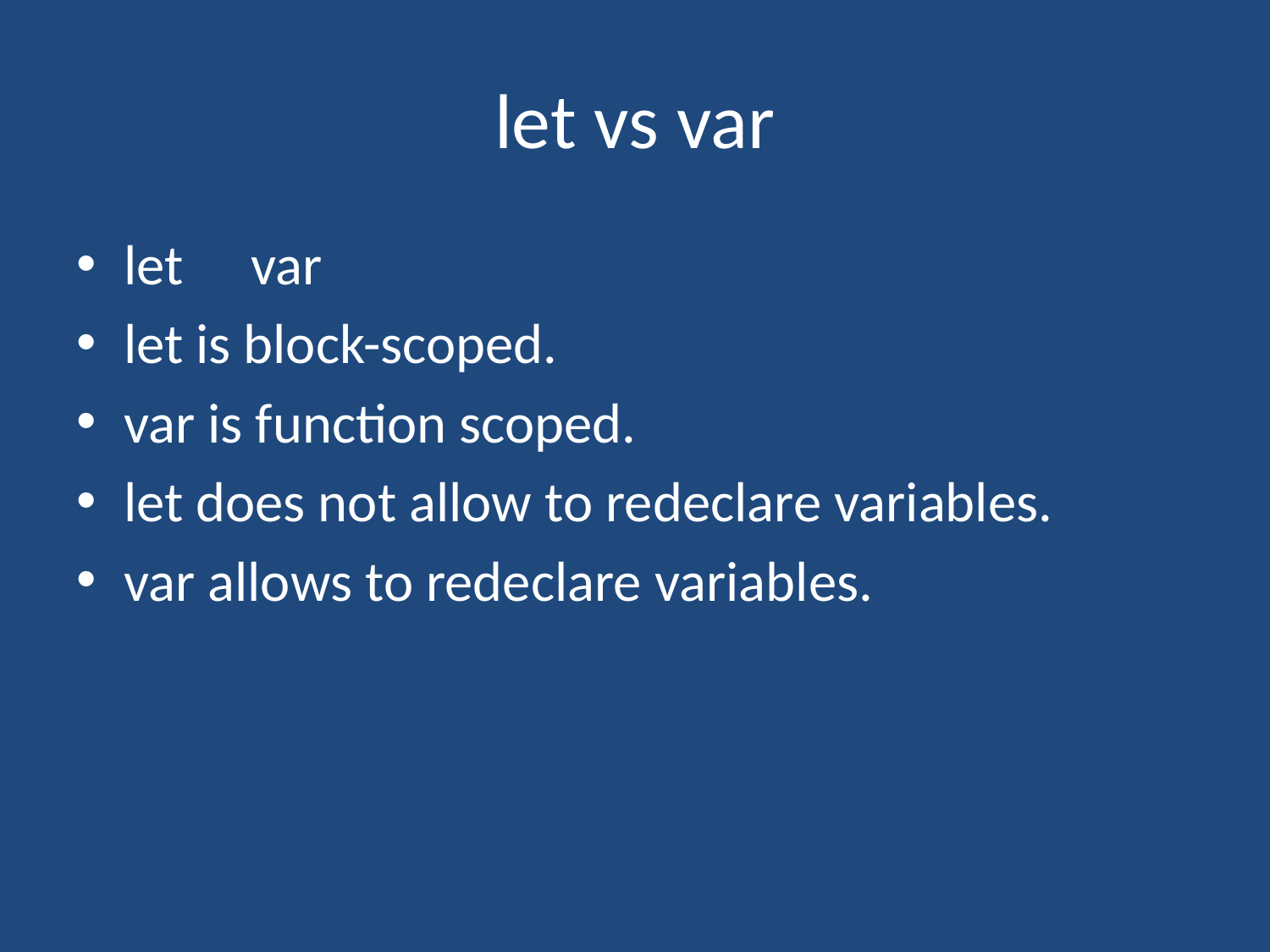

# let vs var
let	var
let is block-scoped.
var is function scoped.
let does not allow to redeclare variables.
var allows to redeclare variables.